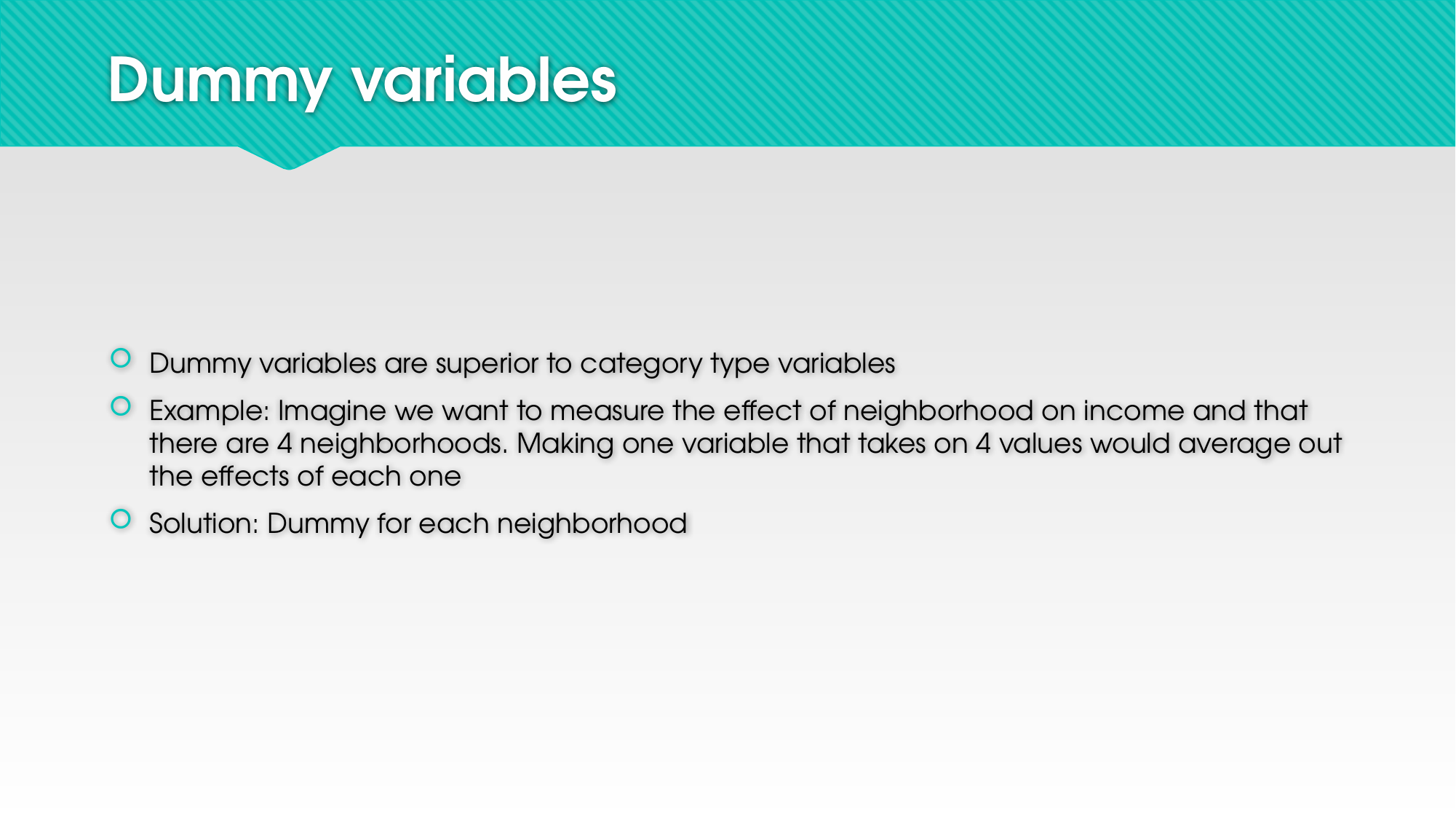

# Dummy variables
Dummy variables are superior to category type variables
Example: Imagine we want to measure the effect of neighborhood on income and that there are 4 neighborhoods. Making one variable that takes on 4 values would average out the effects of each one
Solution: Dummy for each neighborhood